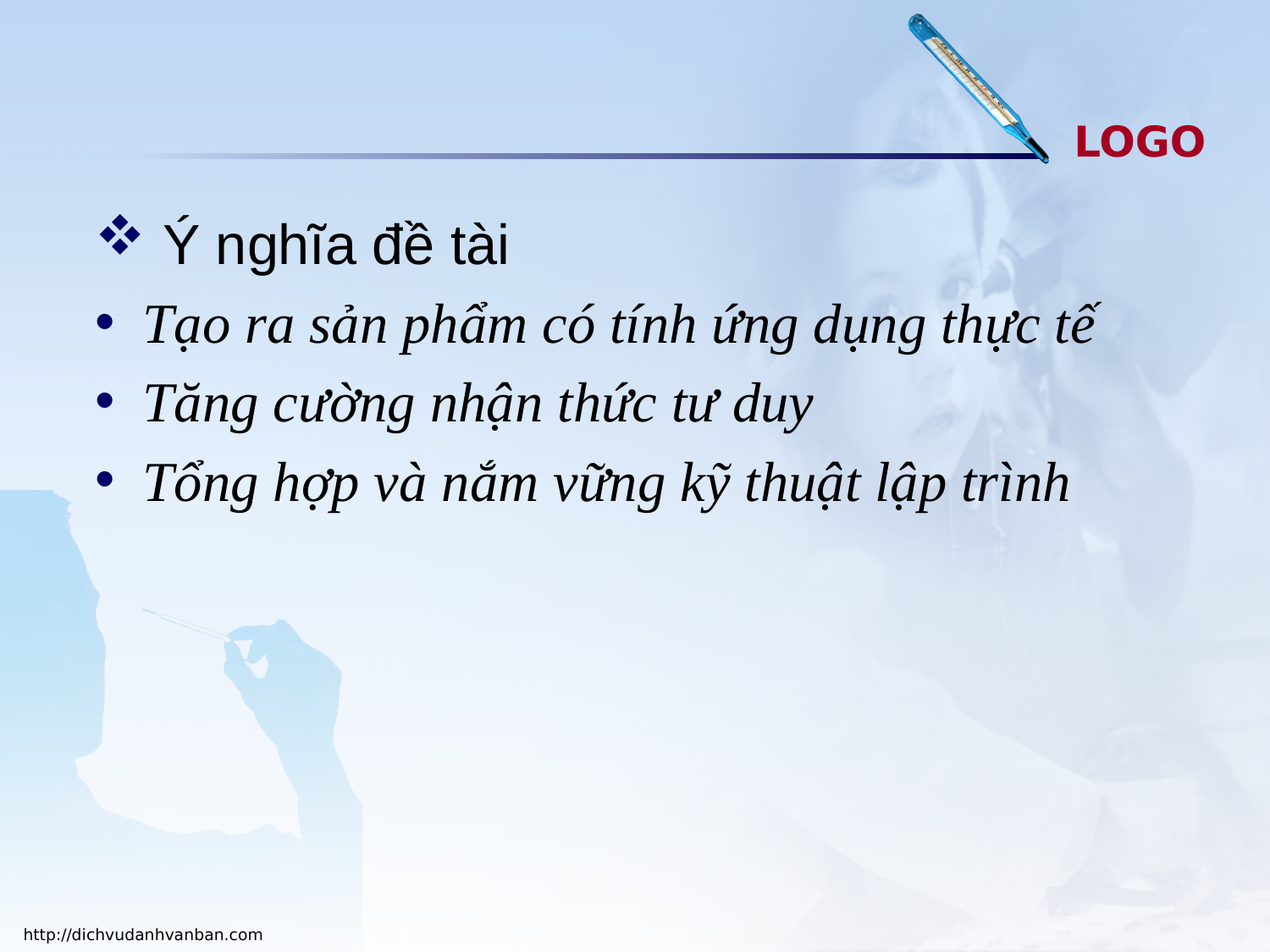

Ý nghĩa đề tài
Tạo ra sản phẩm có tính ứng dụng thực tế
Tăng cường nhận thức tư duy
Tổng hợp và nắm vững kỹ thuật lập trình